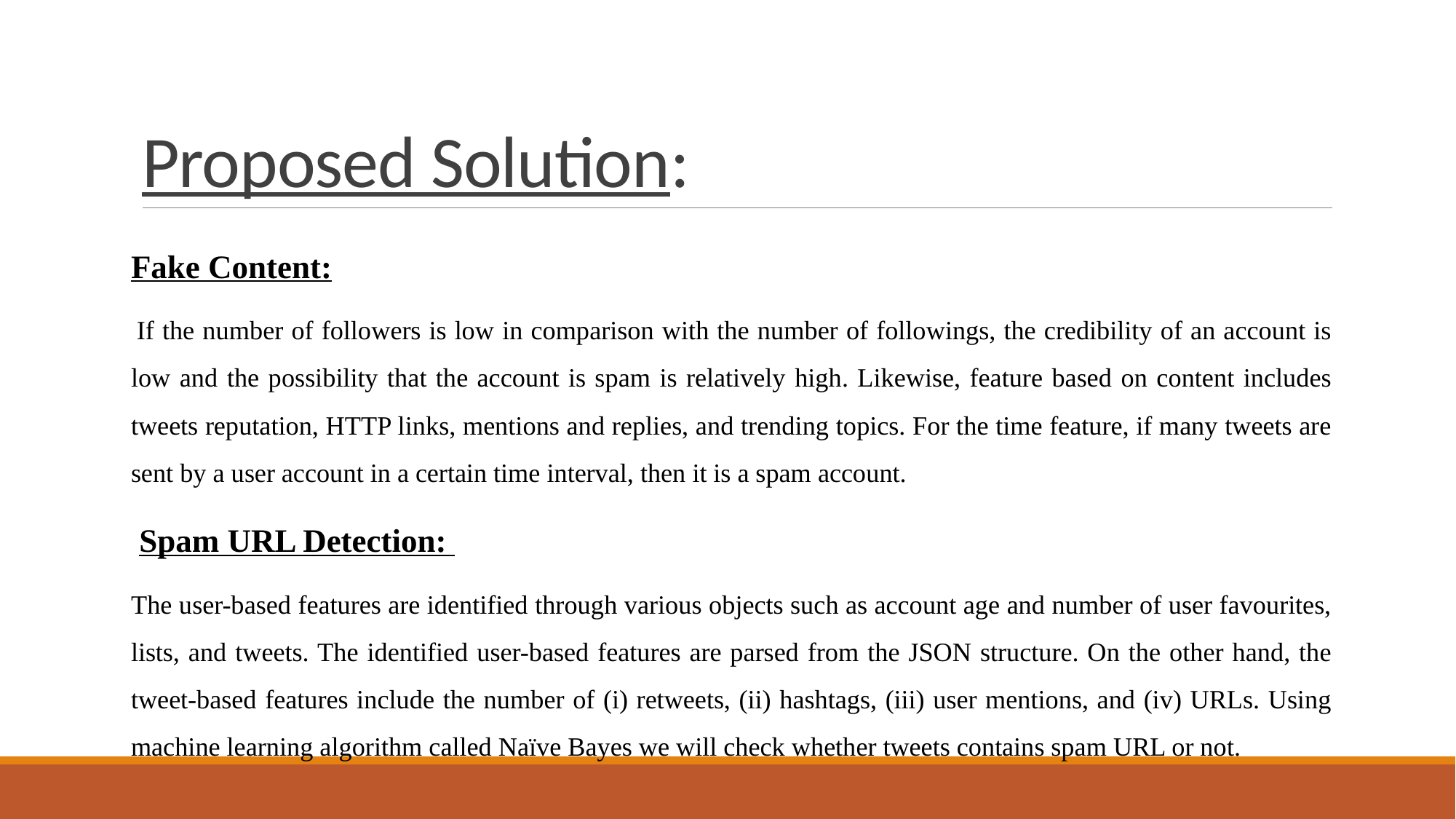

# Proposed Solution:
Fake Content:
 If the number of followers is low in comparison with the number of followings, the credibility of an account is low and the possibility that the account is spam is relatively high. Likewise, feature based on content includes tweets reputation, HTTP links, mentions and replies, and trending topics. For the time feature, if many tweets are sent by a user account in a certain time interval, then it is a spam account.
 Spam URL Detection:
The user-based features are identified through various objects such as account age and number of user favourites, lists, and tweets. The identified user-based features are parsed from the JSON structure. On the other hand, the tweet-based features include the number of (i) retweets, (ii) hashtags, (iii) user mentions, and (iv) URLs. Using machine learning algorithm called Naïve Bayes we will check whether tweets contains spam URL or not.